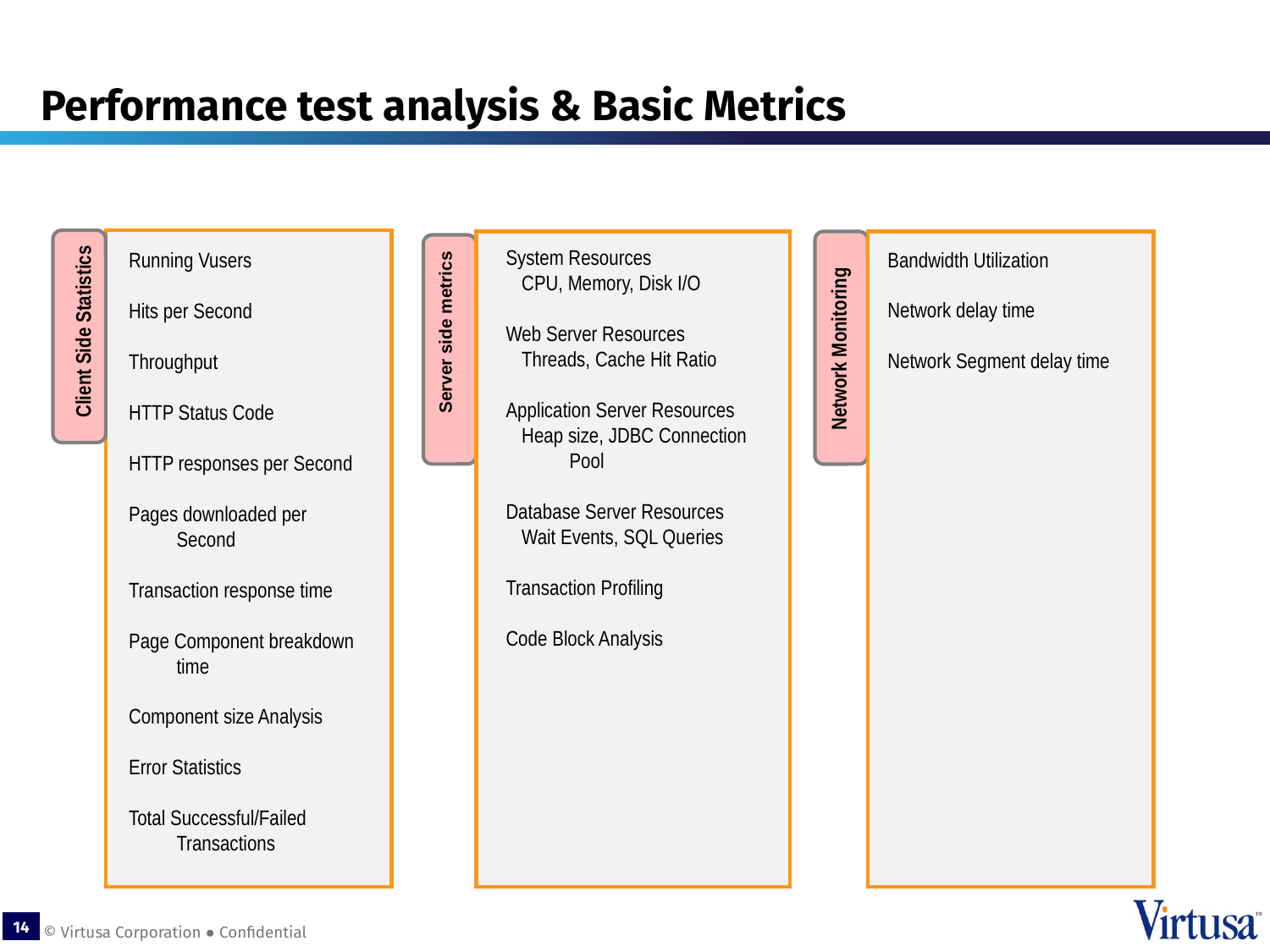

# Performance test analysis & Basic Metrics

System Resources
CPU, Memory, Disk I/O

Web Server Resources
Threads, Cache Hit Ratio

Application Server Resources
Heap size, JDBC Connection Pool

Database Server Resources
Wait Events, SQL Queries

Transaction Profiling

Code Block Analysis

Bandwidth Utilization

Network delay time

Network Segment delay time

Running Vusers

Hits per Second

Throughput

HTTP Status Code

HTTP responses per Second

Pages downloaded per Second

Transaction response time

Page Component breakdown time

Component size Analysis

Error Statistics

Total Successful/Failed Transactions

Network Monitoring
Server side metrics
Client Side Statistics